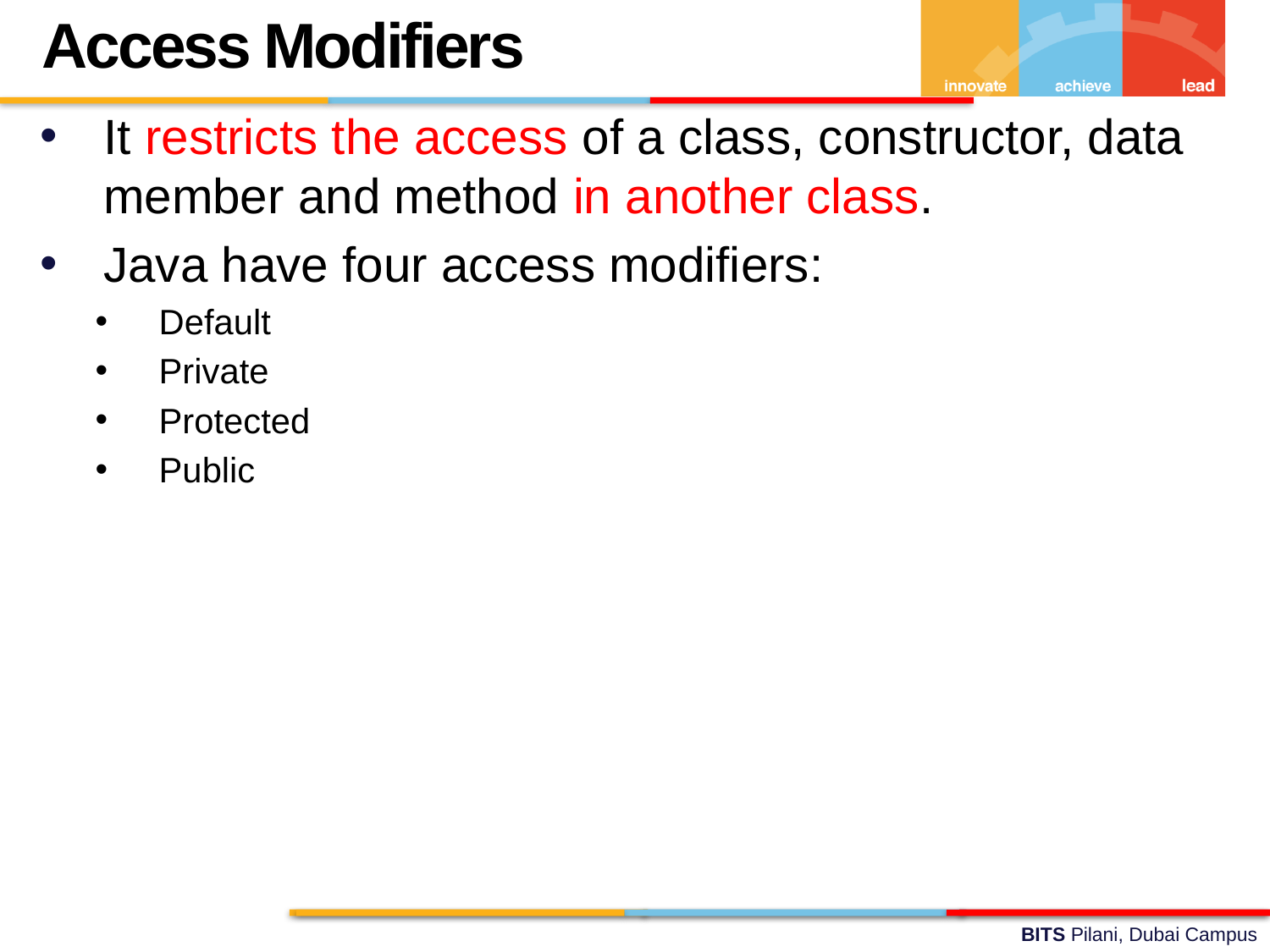

Access Modifiers
It restricts the access of a class, constructor, data member and method in another class.
Java have four access modifiers:
Default
Private
Protected
Public